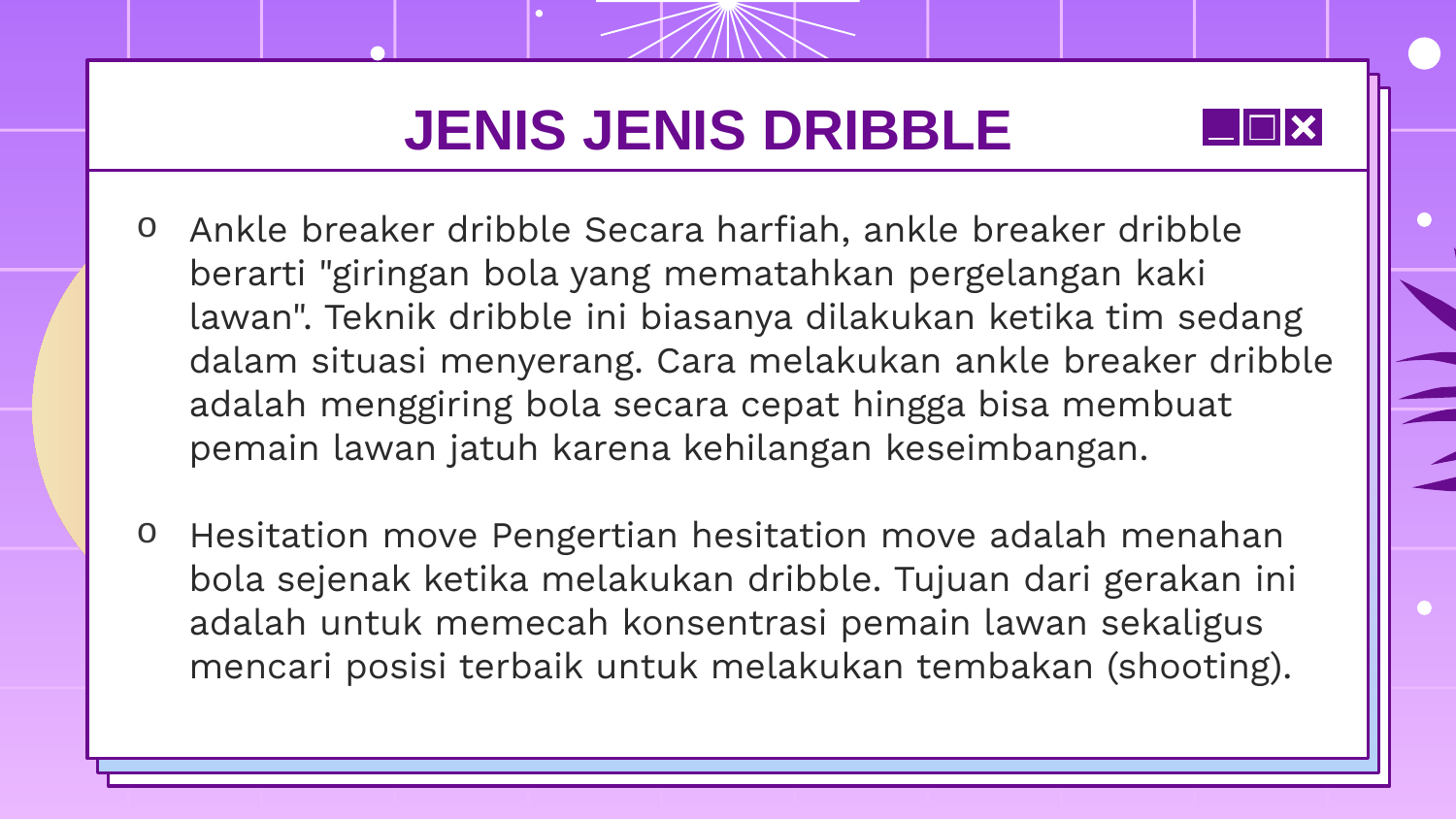

# JENIS JENIS DRIBBLE
Ankle breaker dribble Secara harfiah, ankle breaker dribble berarti "giringan bola yang mematahkan pergelangan kaki lawan". Teknik dribble ini biasanya dilakukan ketika tim sedang dalam situasi menyerang. Cara melakukan ankle breaker dribble adalah menggiring bola secara cepat hingga bisa membuat pemain lawan jatuh karena kehilangan keseimbangan.

Hesitation move Pengertian hesitation move adalah menahan bola sejenak ketika melakukan dribble. Tujuan dari gerakan ini adalah untuk memecah konsentrasi pemain lawan sekaligus mencari posisi terbaik untuk melakukan tembakan (shooting).